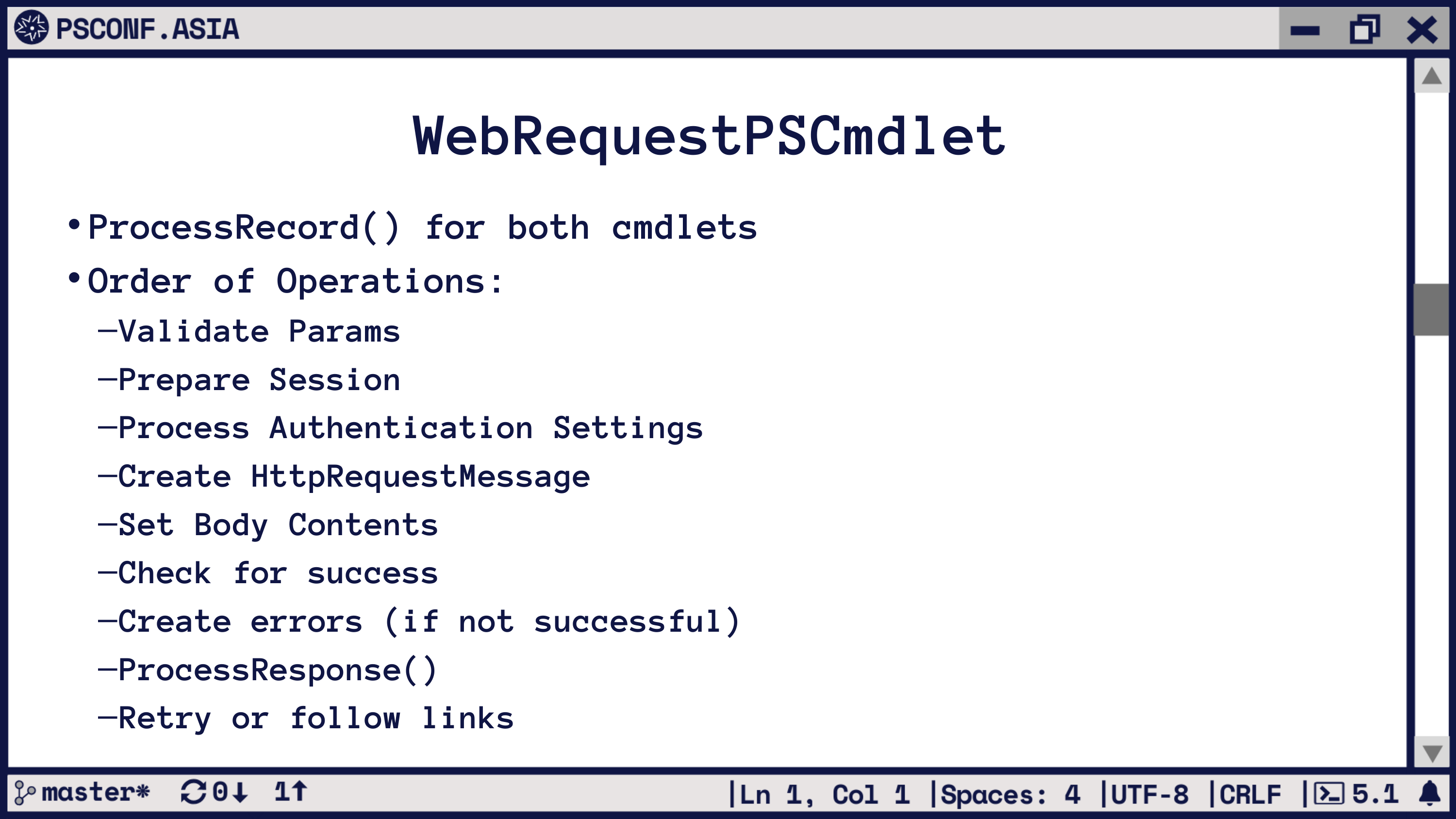

WebRequestPSCmdlet
ProcessRecord() for both cmdlets
Order of Operations:
Validate Params
Prepare Session
Process Authentication Settings
Create HttpRequestMessage
Set Body Contents
Check for success
Create errors (if not successful)
ProcessResponse()
Retry or follow links